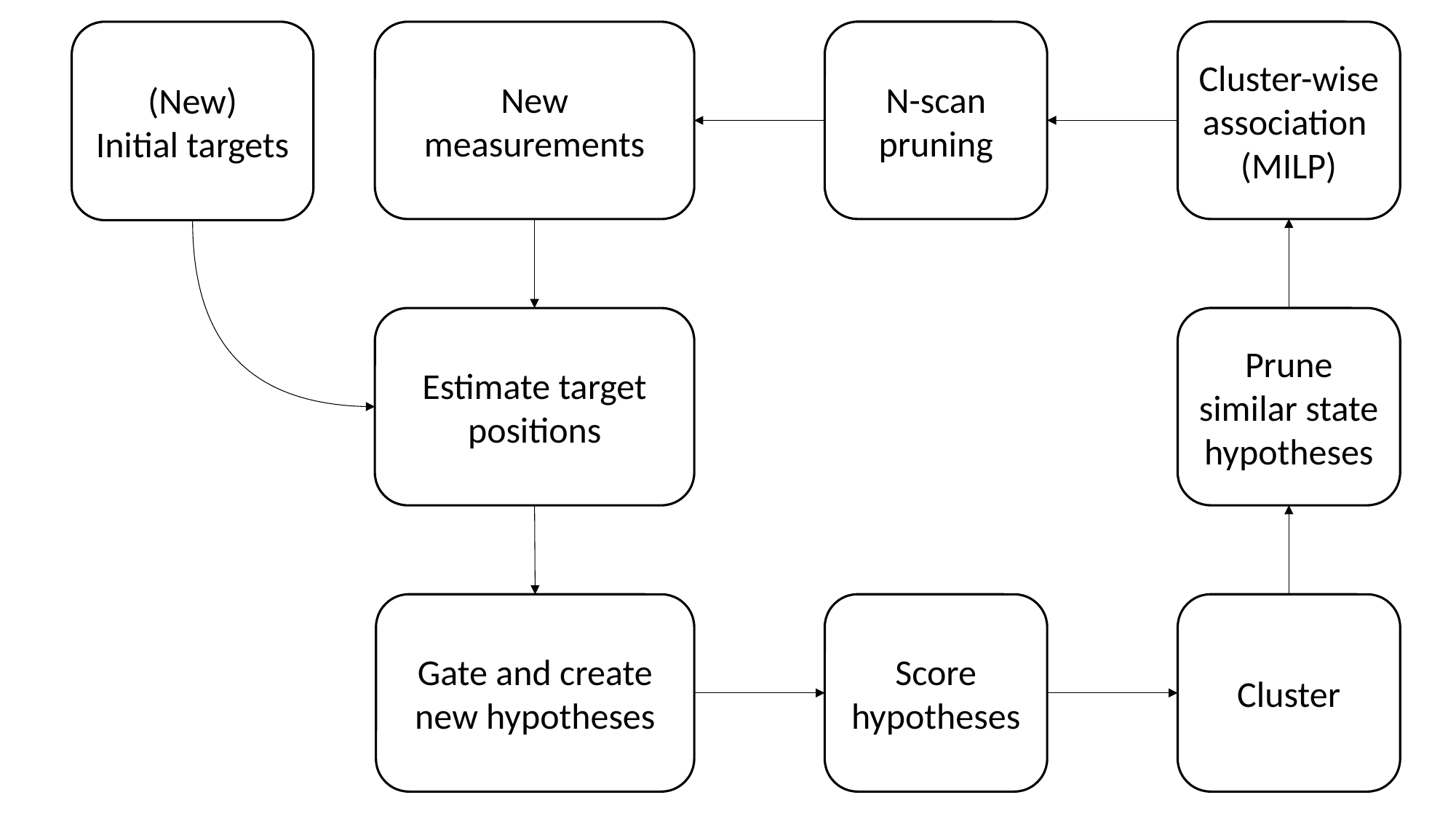

N-scan pruning
Cluster-wise association
(MILP)
(New)
Initial targets
New measurements
Prune similar state hypotheses
Estimate target positions
Gate and create new hypotheses
Score hypotheses
Cluster